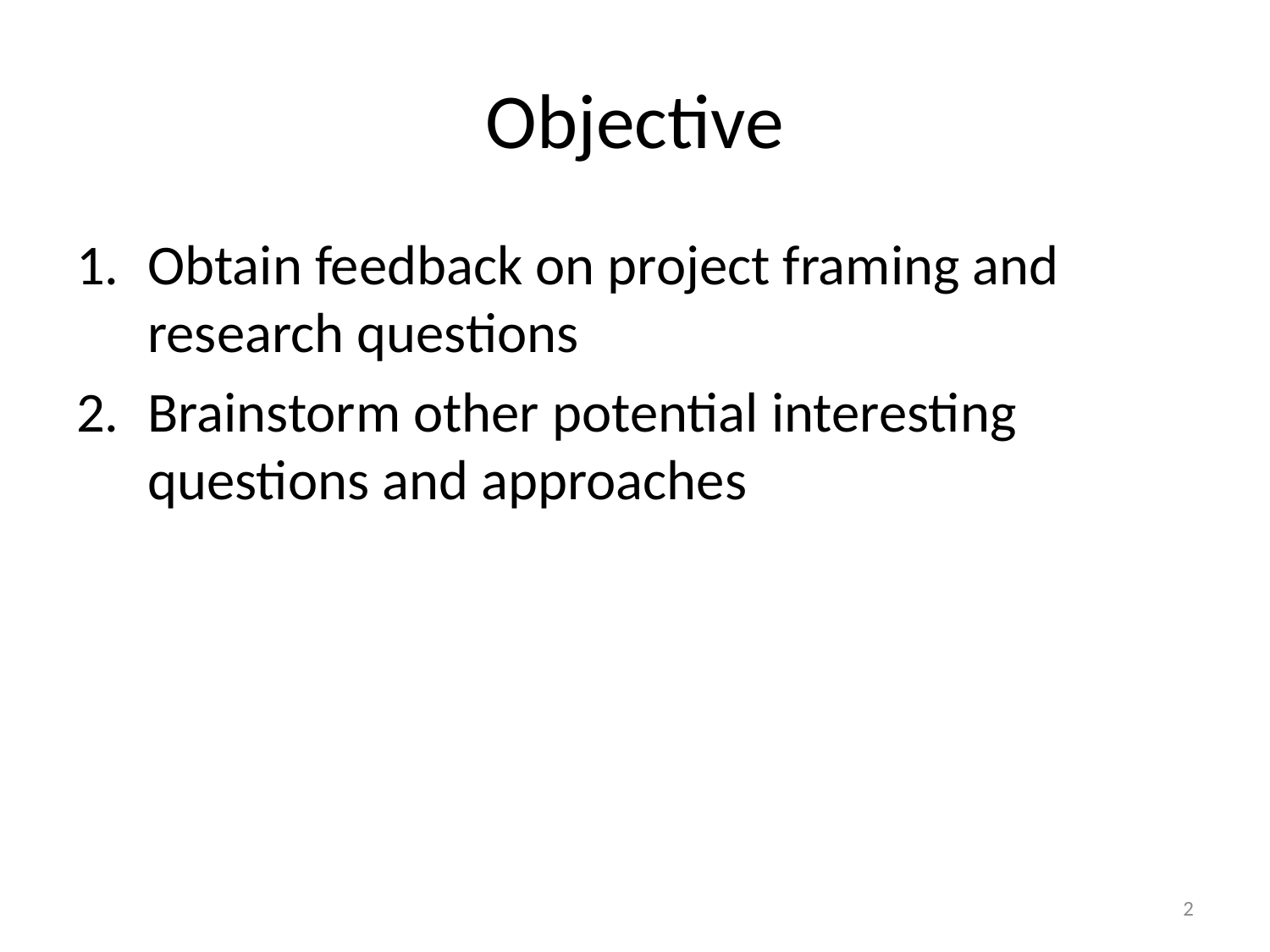

# Objective
Obtain feedback on project framing and research questions
Brainstorm other potential interesting questions and approaches

2